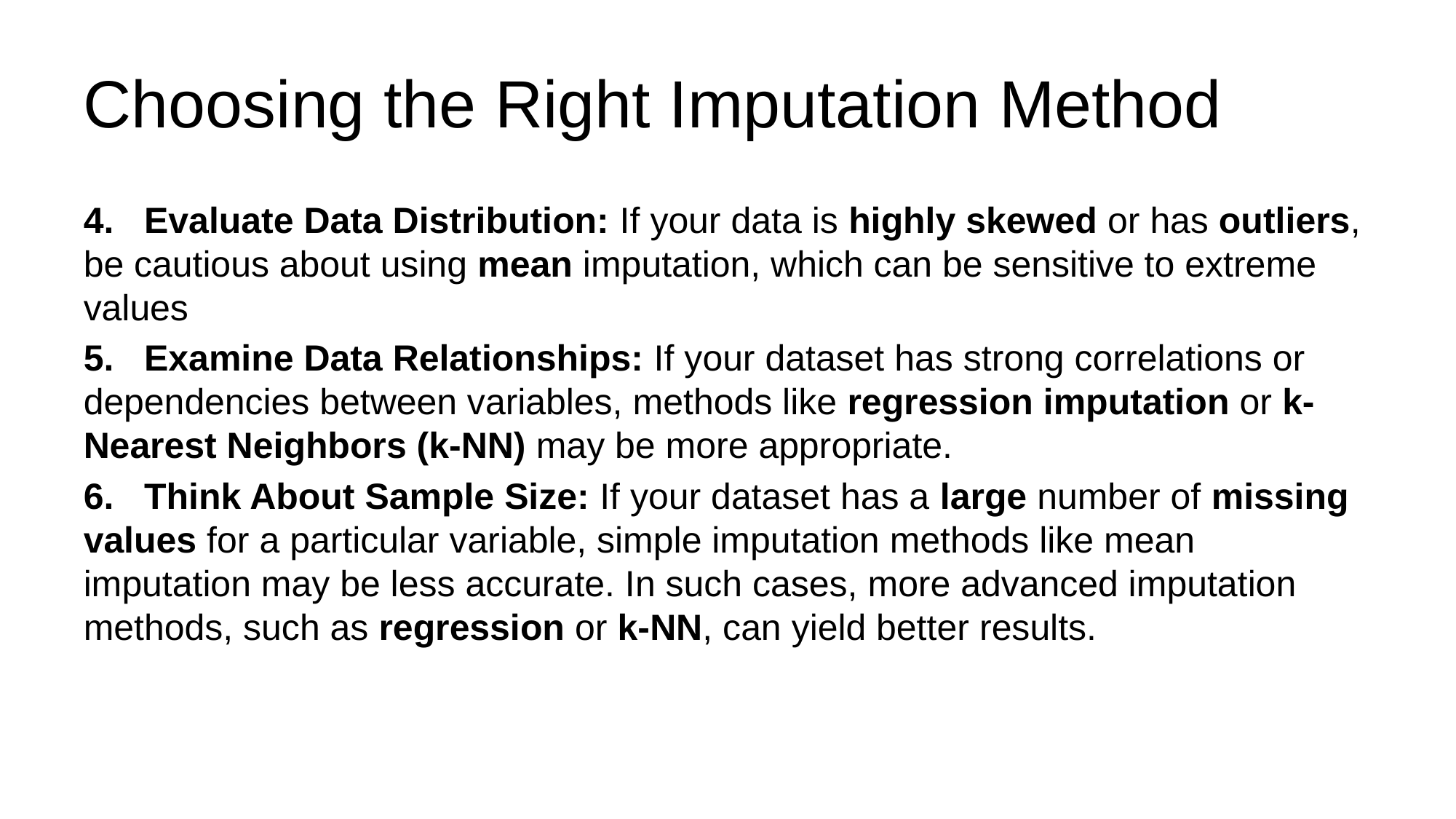

# Choosing the Right Imputation Method
4.   Evaluate Data Distribution: If your data is highly skewed or has outliers, be cautious about using mean imputation, which can be sensitive to extreme values
5.   Examine Data Relationships: If your dataset has strong correlations or dependencies between variables, methods like regression imputation or k-Nearest Neighbors (k-NN) may be more appropriate.
6.   Think About Sample Size: If your dataset has a large number of missing values for a particular variable, simple imputation methods like mean imputation may be less accurate. In such cases, more advanced imputation methods, such as regression or k-NN, can yield better results.